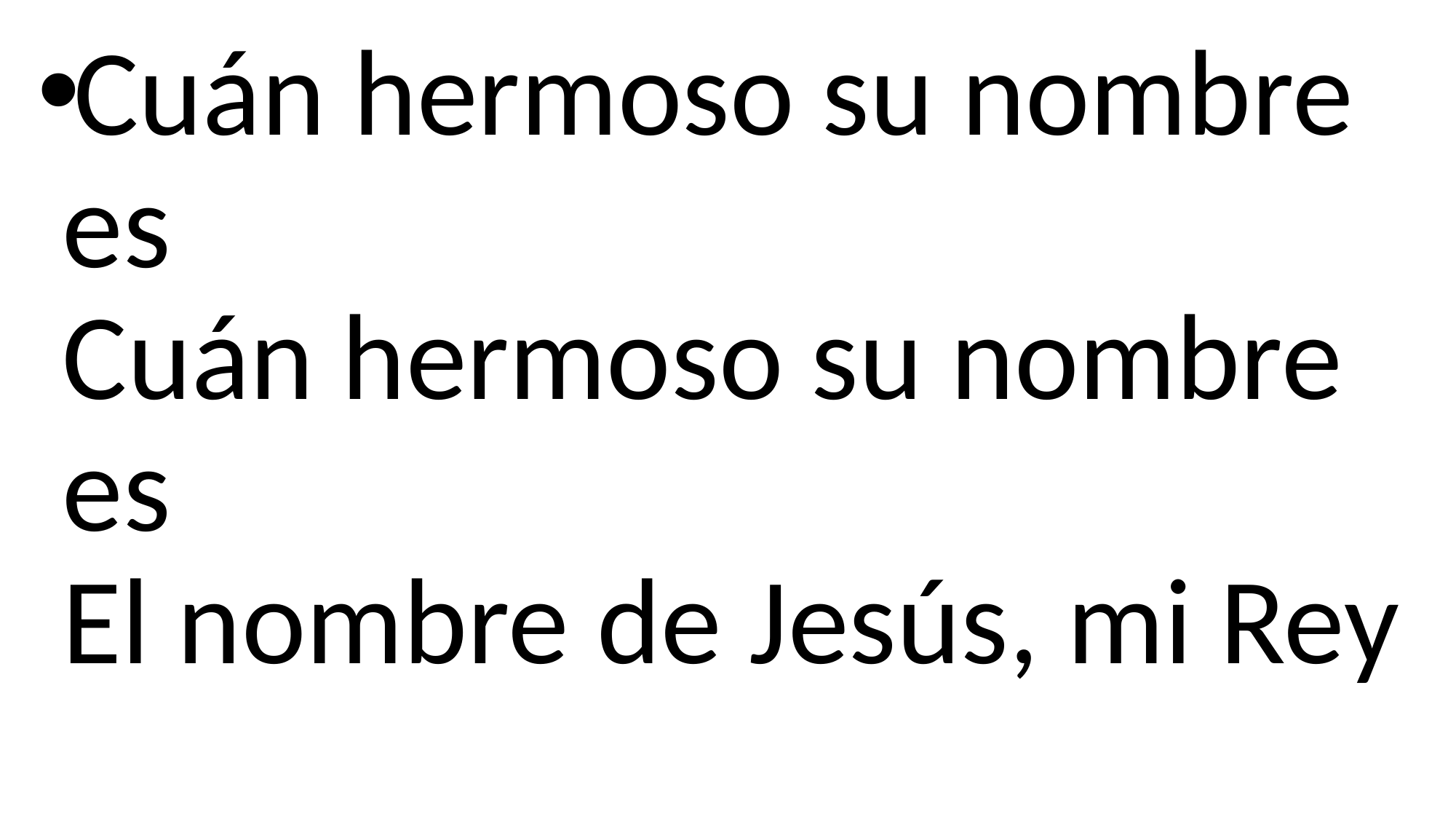

Cuán hermoso su nombre es
Cuán hermoso su nombre es
El nombre de Jesús, mi Rey